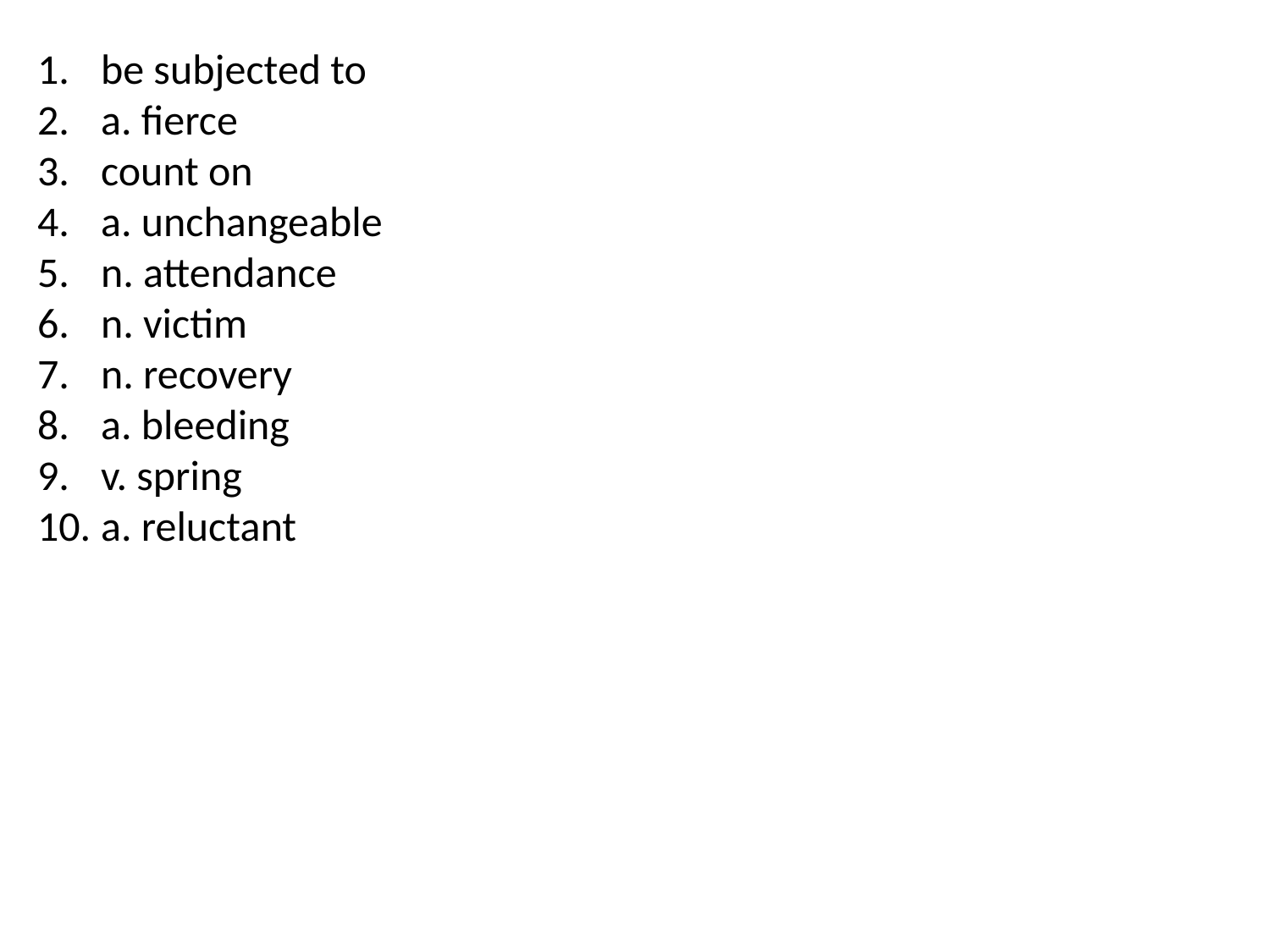

be subjected to
a. fierce
count on
a. unchangeable
n. attendance
n. victim
n. recovery
a. bleeding
v. spring
a. reluctant